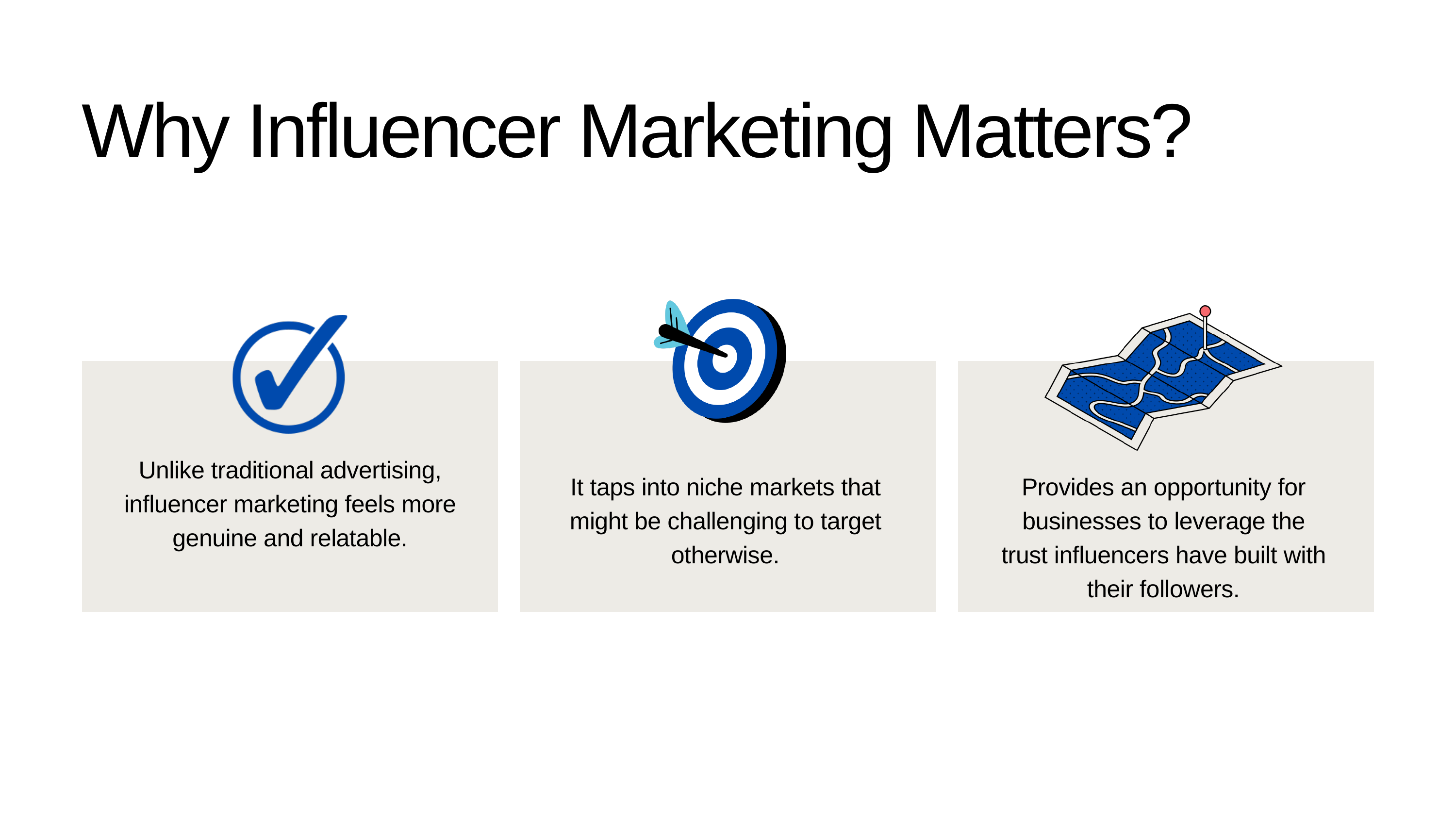

Why Influencer Marketing Matters?

Unlike traditional advertising, influencer marketing feels more genuine and relatable.
It taps into niche markets that might be challenging to target otherwise.
Provides an opportunity for businesses to leverage the trust influencers have built with their followers.